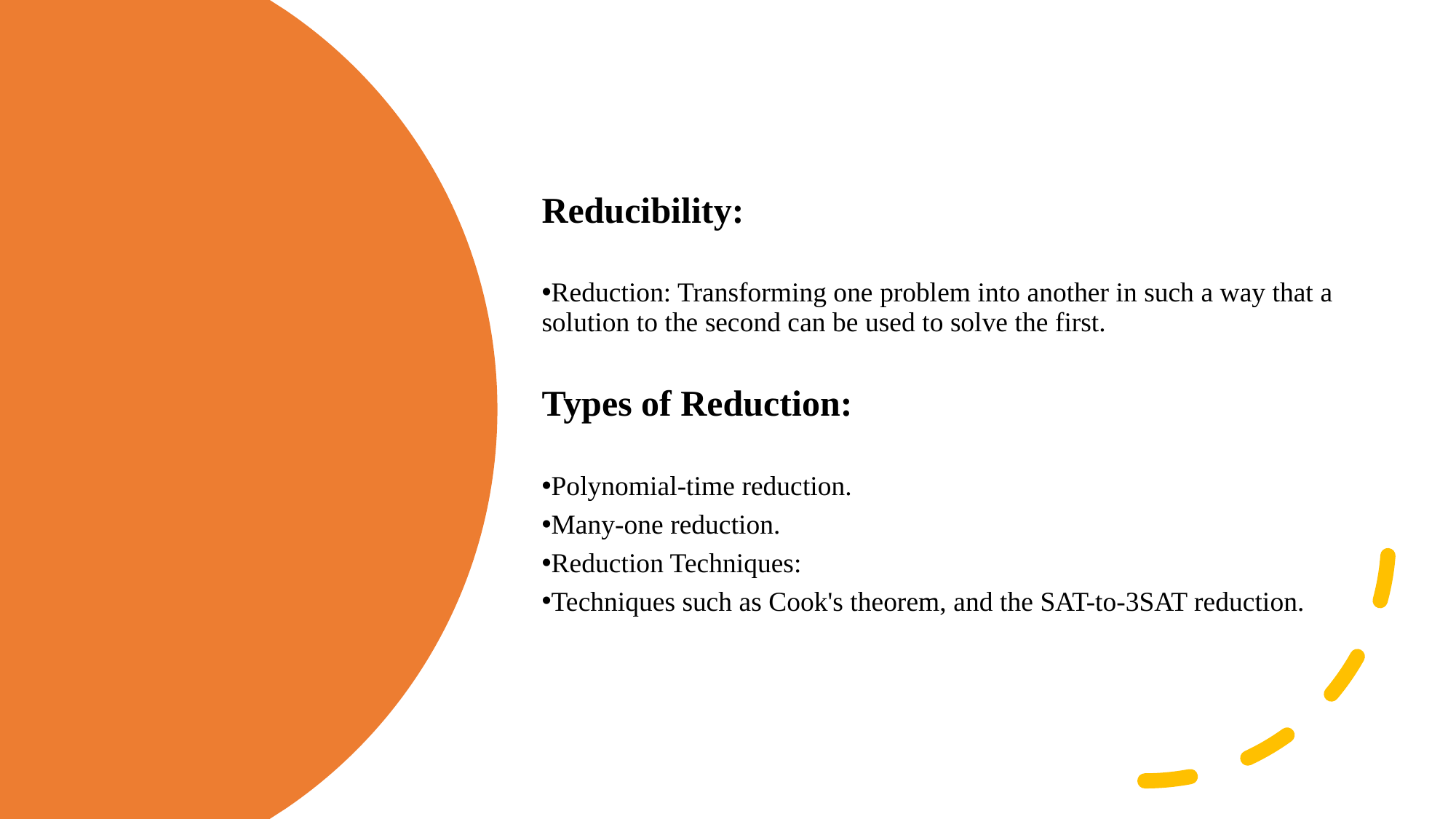

Reducibility:

Reduction: Transforming one problem into another in such a way that a solution to the second can be used to solve the first.

Types of Reduction:

Polynomial-time reduction.
Many-one reduction.
Reduction Techniques:
Techniques such as Cook's theorem, and the SAT-to-3SAT reduction.